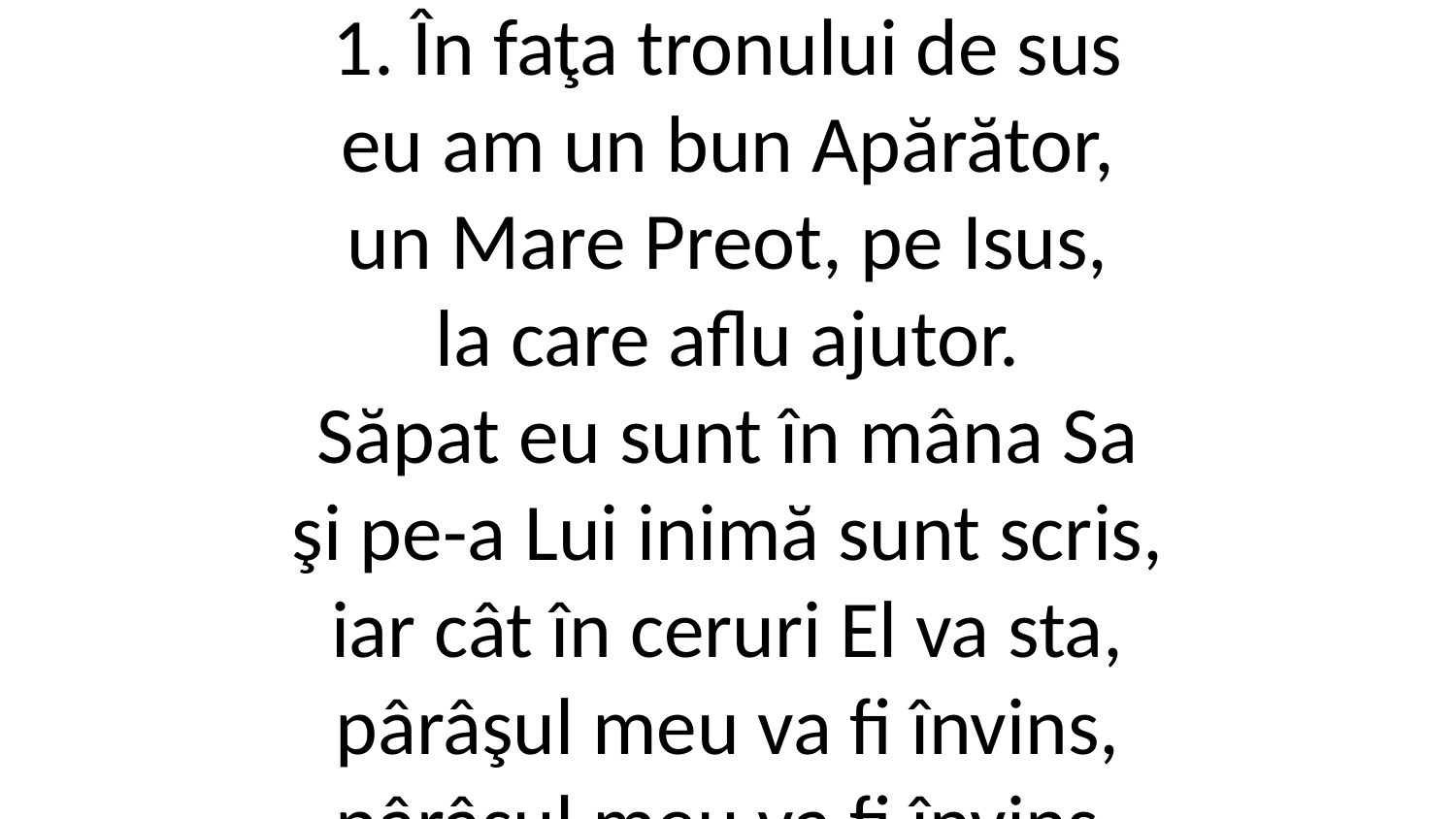

1. În faţa tronului de sus
eu am un bun Apărător,
un Mare Preot, pe Isus,
la care aflu ajutor.
Săpat eu sunt în mâna Sa
şi pe-a Lui inimă sunt scris,
iar cât în ceruri El va sta,
pârâşul meu va fi învins,
pârâşul meu va fi învins.